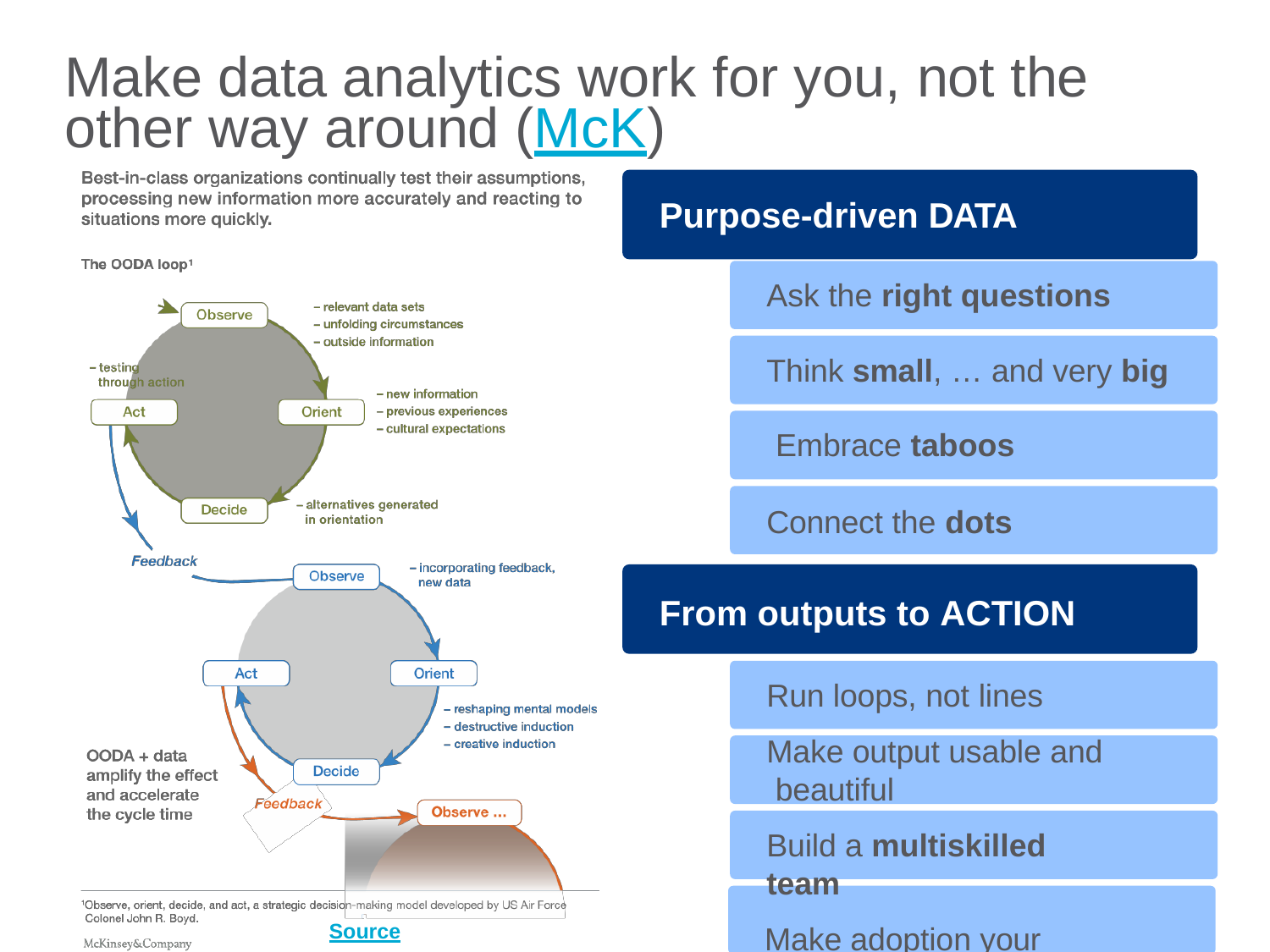

# Make data analytics work for you, not the  other way around (McK)

Purpose-driven DATA
Ask the right questions  Think small, … and very big  Embrace taboos

Connect the dots

From outputs to ACTION

Run loops, not lines
Make output usable and  beautiful
Build a multiskilled team
Make adoption your  deliverable

Source